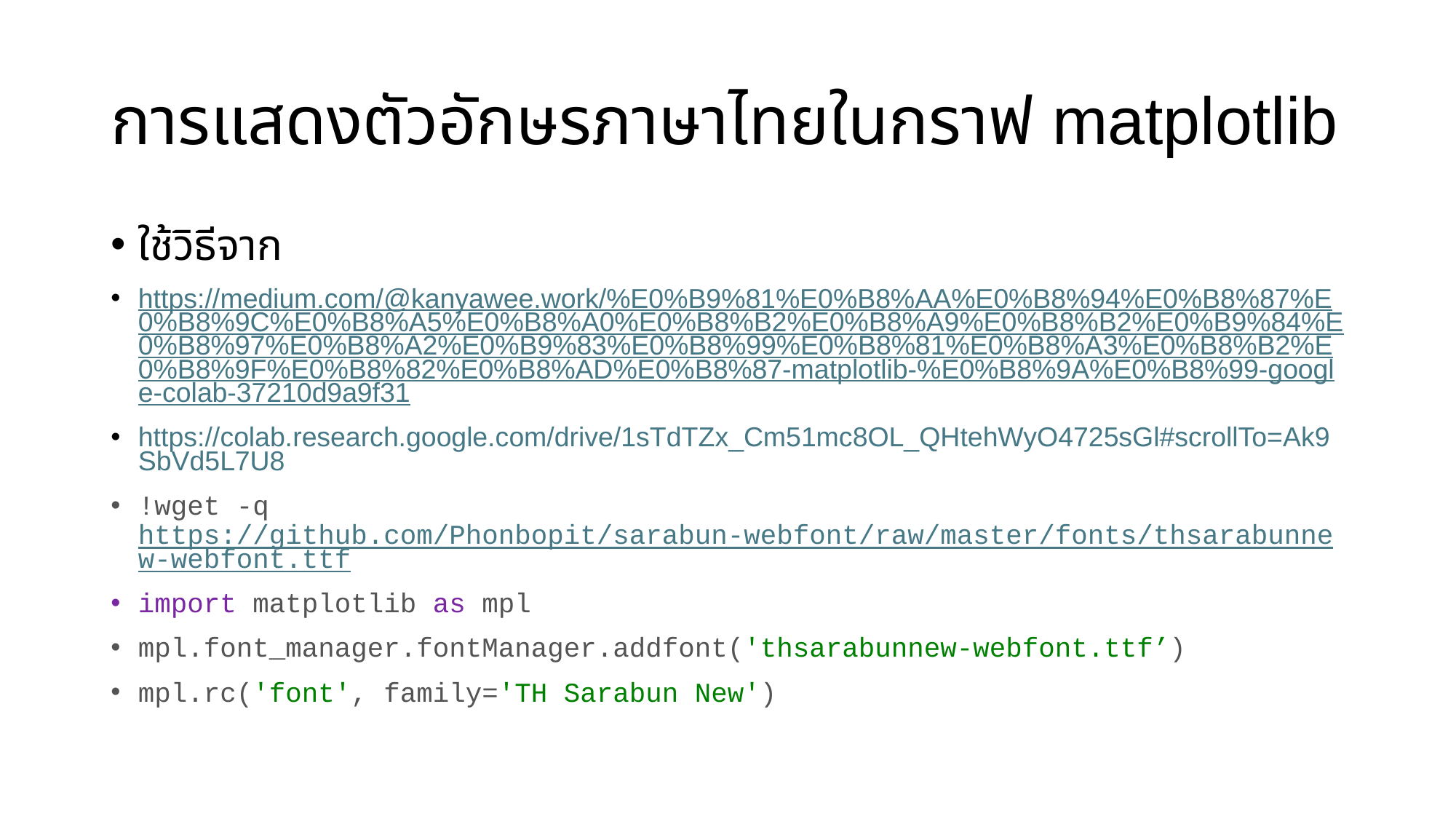

# การแสดงตัวอักษรภาษาไทยในกราฟ matplotlib
ใช้วิธีจาก
https://medium.com/@kanyawee.work/%E0%B9%81%E0%B8%AA%E0%B8%94%E0%B8%87%E0%B8%9C%E0%B8%A5%E0%B8%A0%E0%B8%B2%E0%B8%A9%E0%B8%B2%E0%B9%84%E0%B8%97%E0%B8%A2%E0%B9%83%E0%B8%99%E0%B8%81%E0%B8%A3%E0%B8%B2%E0%B8%9F%E0%B8%82%E0%B8%AD%E0%B8%87-matplotlib-%E0%B8%9A%E0%B8%99-google-colab-37210d9a9f31
https://colab.research.google.com/drive/1sTdTZx_Cm51mc8OL_QHtehWyO4725sGl#scrollTo=Ak9SbVd5L7U8
!wget -q https://github.com/Phonbopit/sarabun-webfont/raw/master/fonts/thsarabunnew-webfont.ttf
import matplotlib as mpl
mpl.font_manager.fontManager.addfont('thsarabunnew-webfont.ttf’)
mpl.rc('font', family='TH Sarabun New')